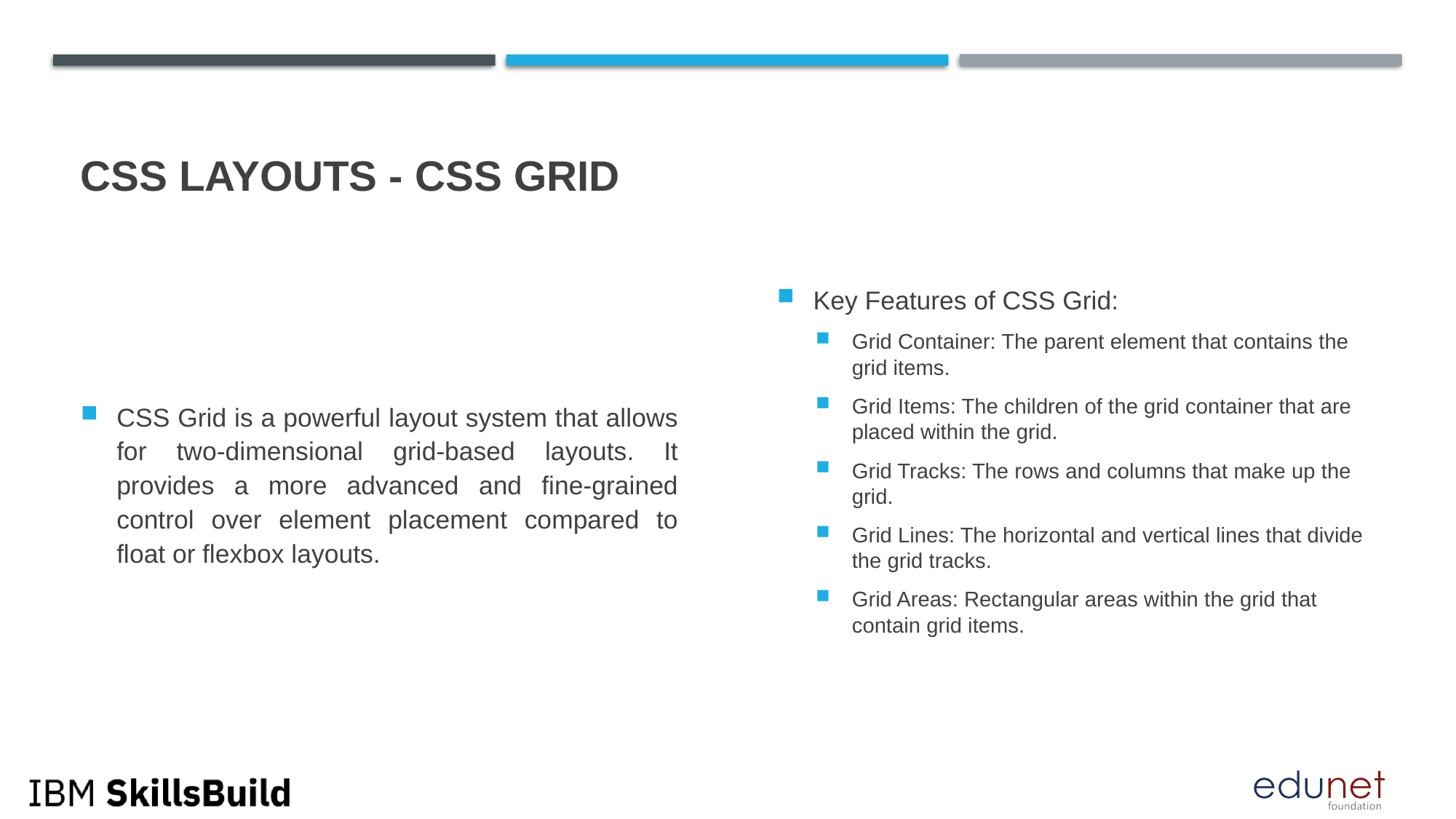

# CSS Layouts - CSS Grid
CSS Grid is a powerful layout system that allows for two-dimensional grid-based layouts. It provides a more advanced and fine-grained control over element placement compared to float or flexbox layouts.
Key Features of CSS Grid:
Grid Container: The parent element that contains the grid items.
Grid Items: The children of the grid container that are placed within the grid.
Grid Tracks: The rows and columns that make up the grid.
Grid Lines: The horizontal and vertical lines that divide the grid tracks.
Grid Areas: Rectangular areas within the grid that contain grid items.